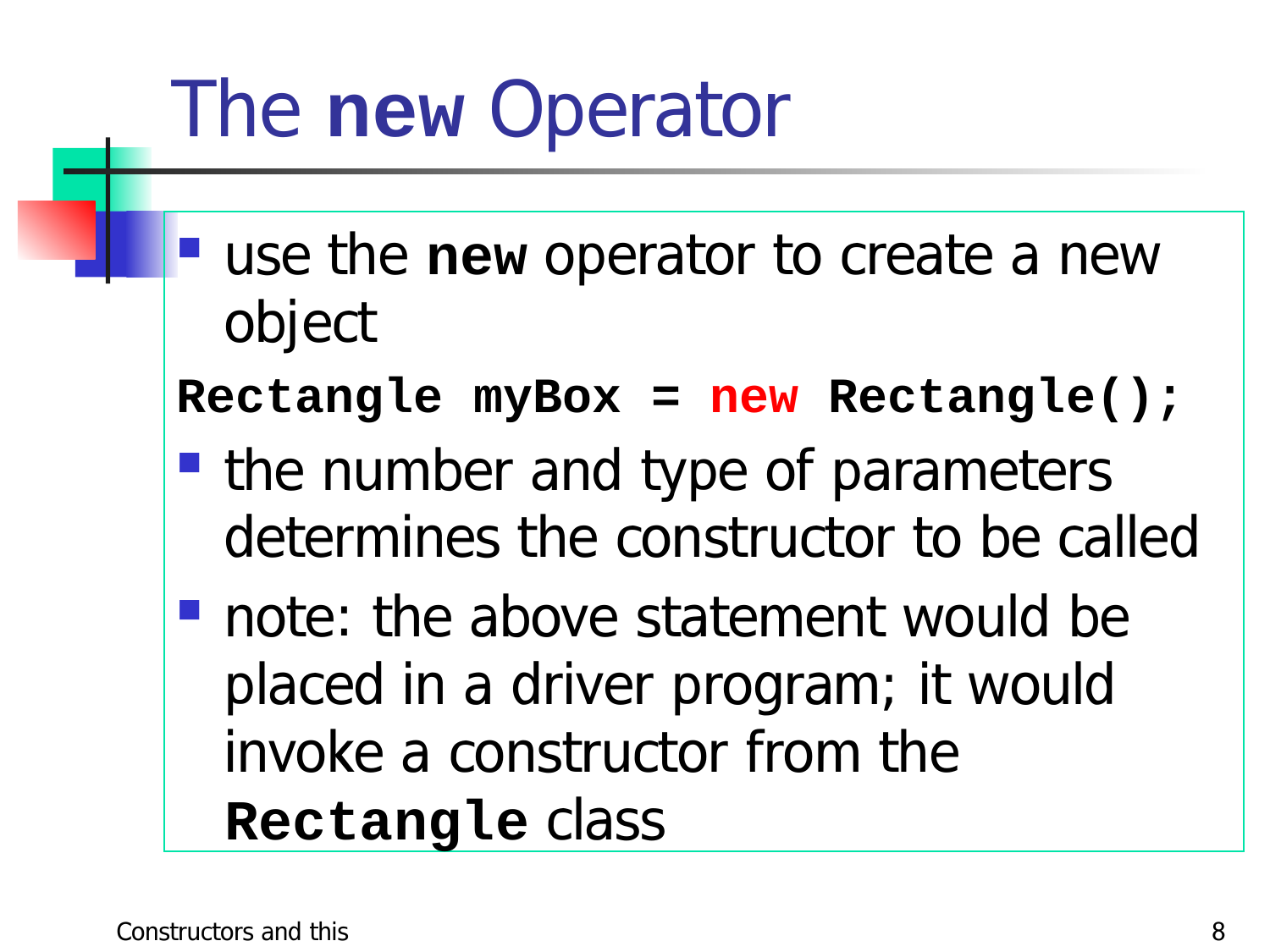

# The new Operator
use the new operator to create a new object
Rectangle myBox = new Rectangle();
the number and type of parameters determines the constructor to be called
note: the above statement would be placed in a driver program; it would invoke a constructor from the Rectangle class
Constructors and this
8